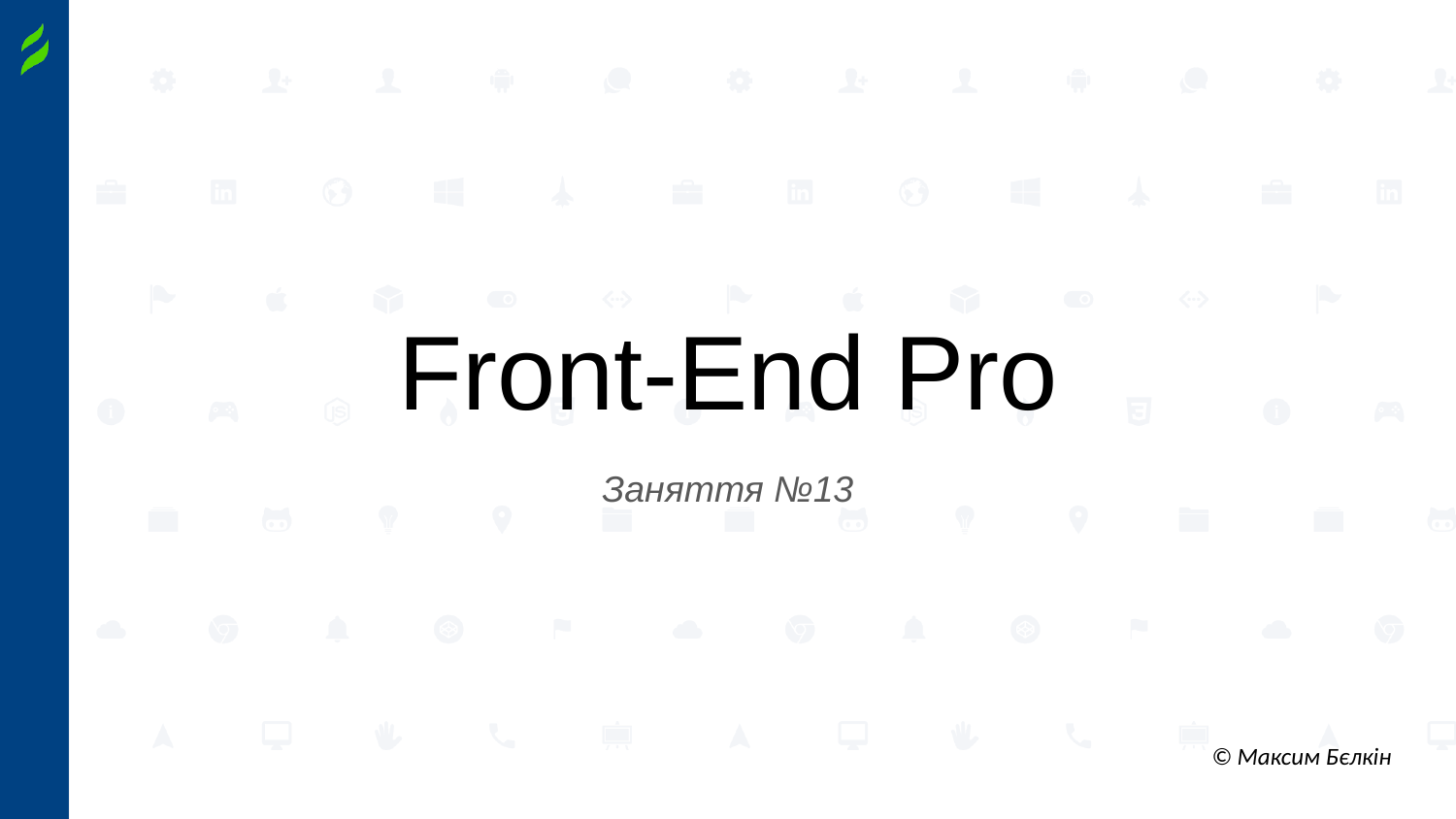

# Front-End Pro
Заняття №13
© Максим Бєлкін